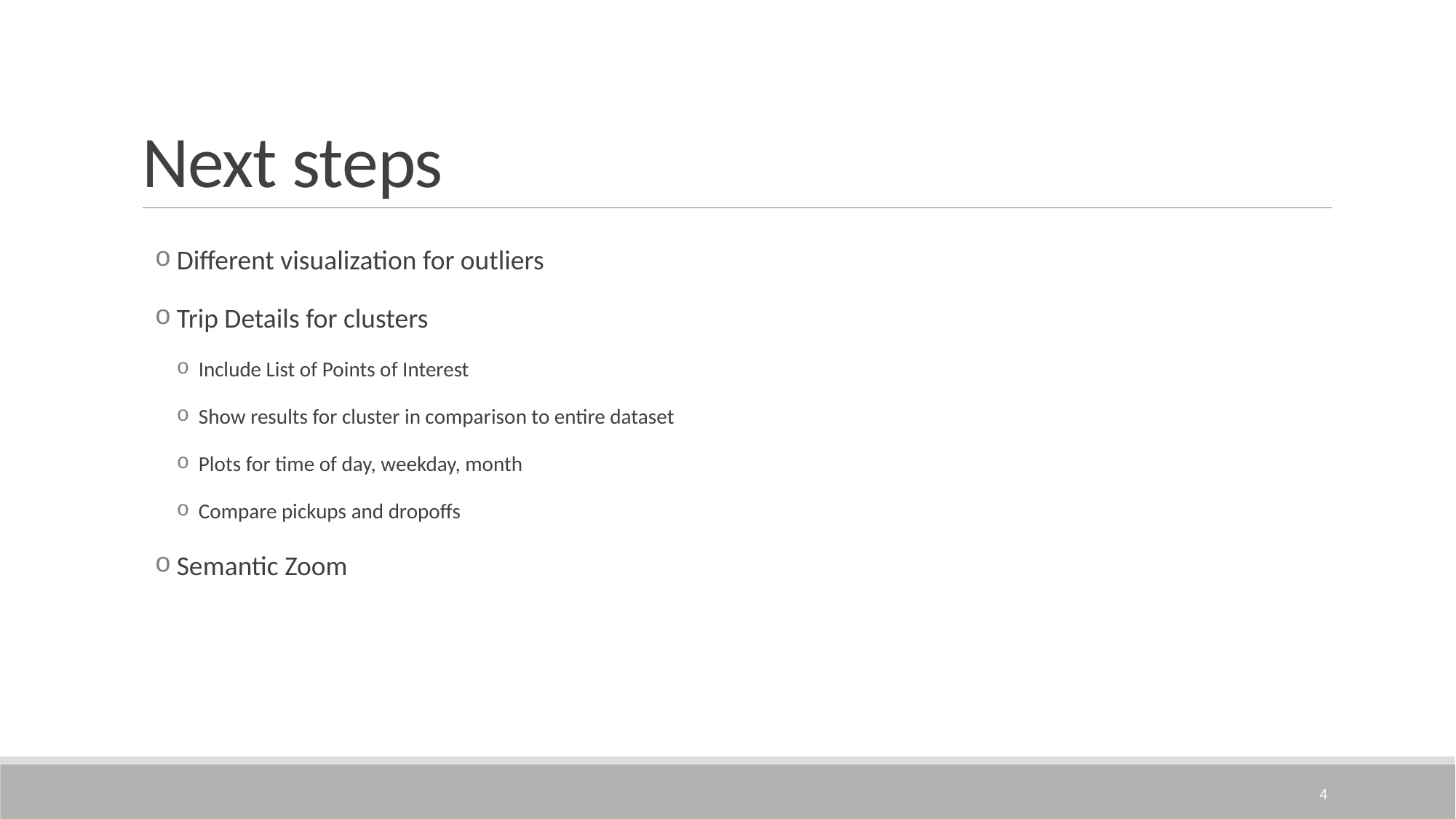

# Next steps
Different visualization for outliers
Trip Details for clusters
Include List of Points of Interest
Show results for cluster in comparison to entire dataset
Plots for time of day, weekday, month
Compare pickups and dropoffs
Semantic Zoom

4